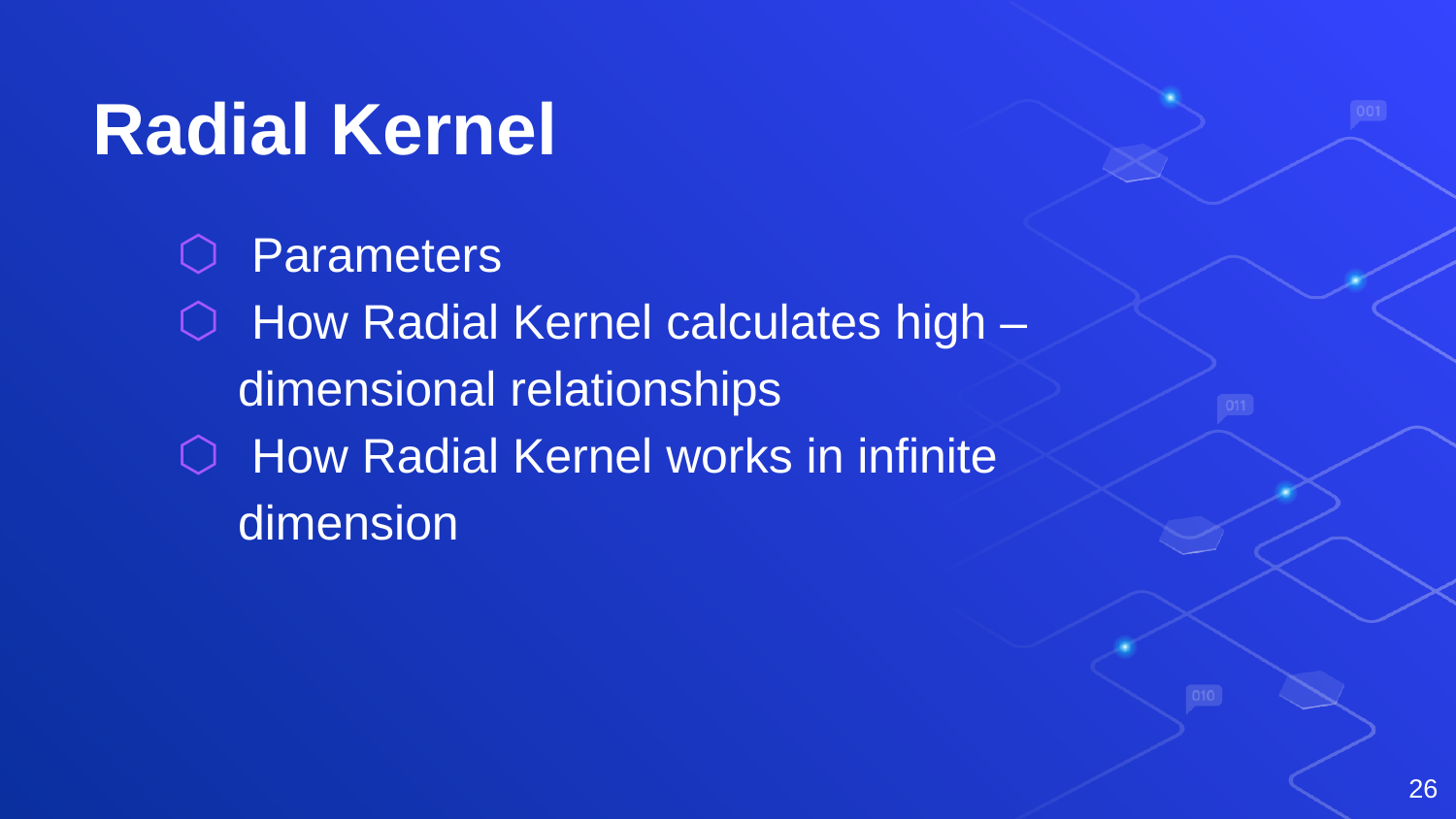

# Radial Kernel
 Parameters
 How Radial Kernel calculates high – dimensional relationships
 How Radial Kernel works in infinite dimension

26